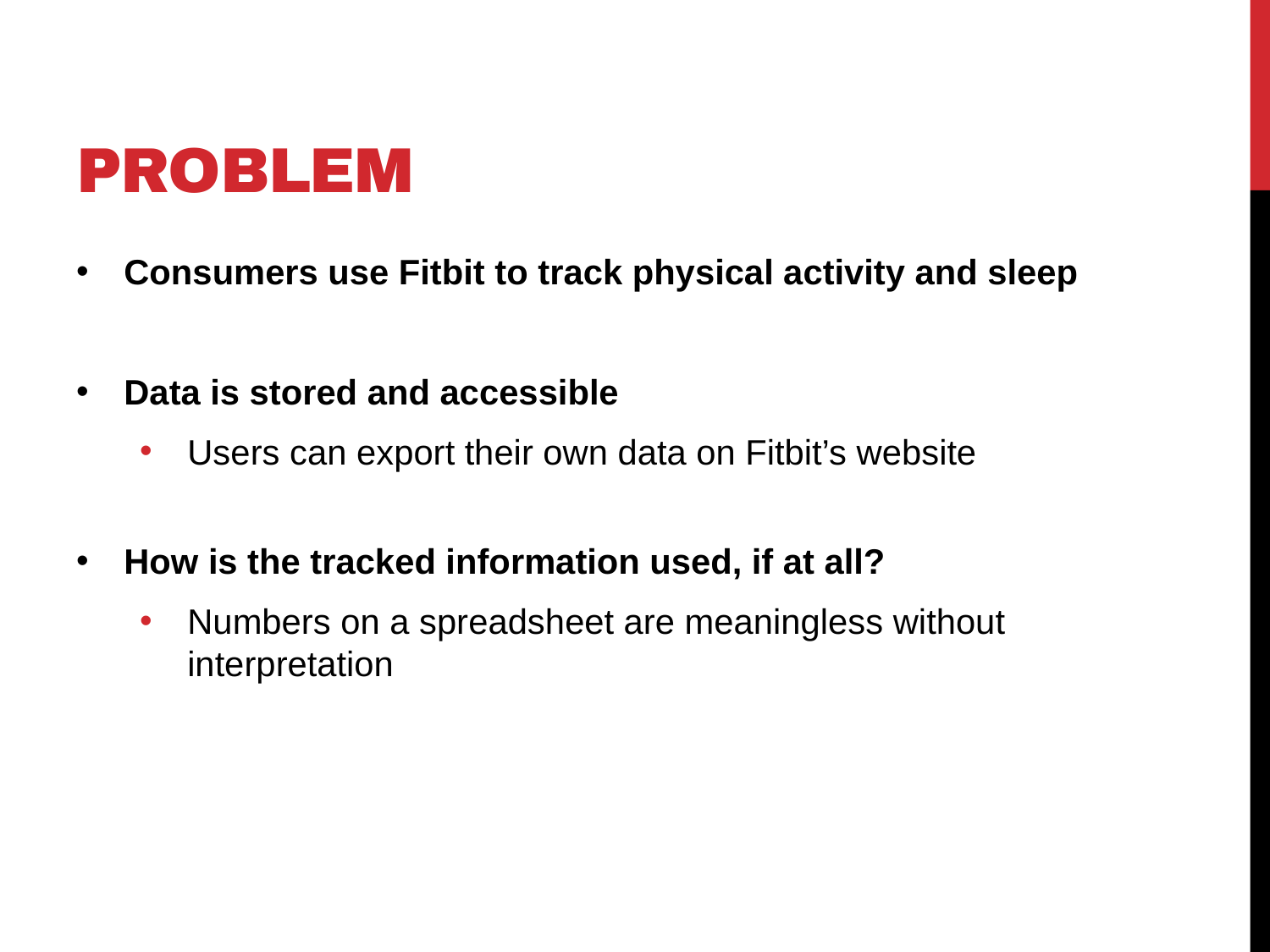

# Problem
Consumers use Fitbit to track physical activity and sleep

Data is stored and accessible
Users can export their own data on Fitbit’s website

How is the tracked information used, if at all?
Numbers on a spreadsheet are meaningless without interpretation